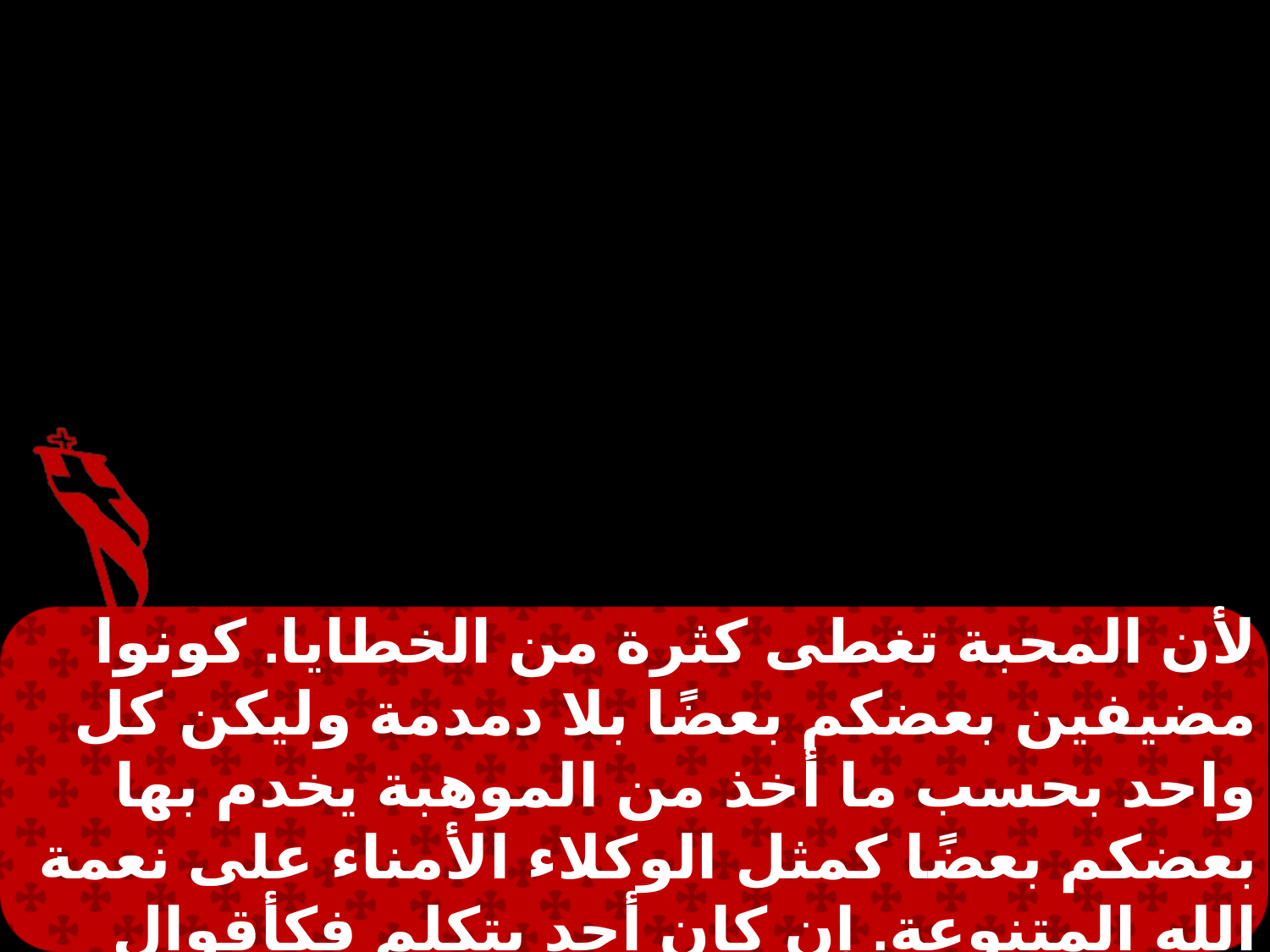

لأن المحبة تغطى كثرة من الخطايا. كونوا مضيفين بعضكم بعضًا بلا دمدمة وليكن كل واحد بحسب ما أخذ من الموهبة يخدم بها بعضكم بعضًا كمثل الوكلاء الأمناء على نعمة الله المتنوعة. إن كان أحد يتكلم فكأقوال الله.و كل من خدم